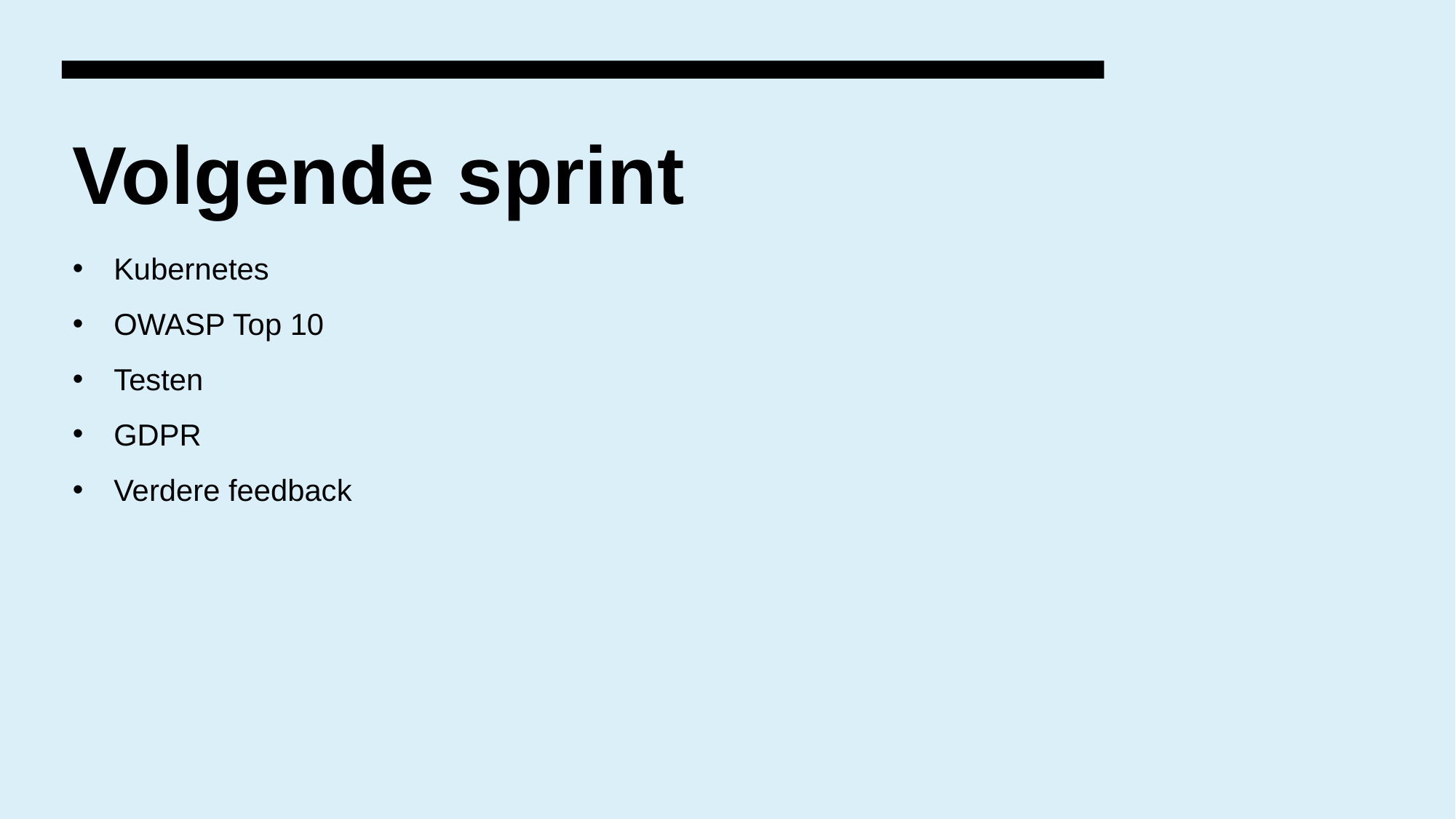

# Volgende sprint
Kubernetes
OWASP Top 10
Testen
GDPR
Verdere feedback